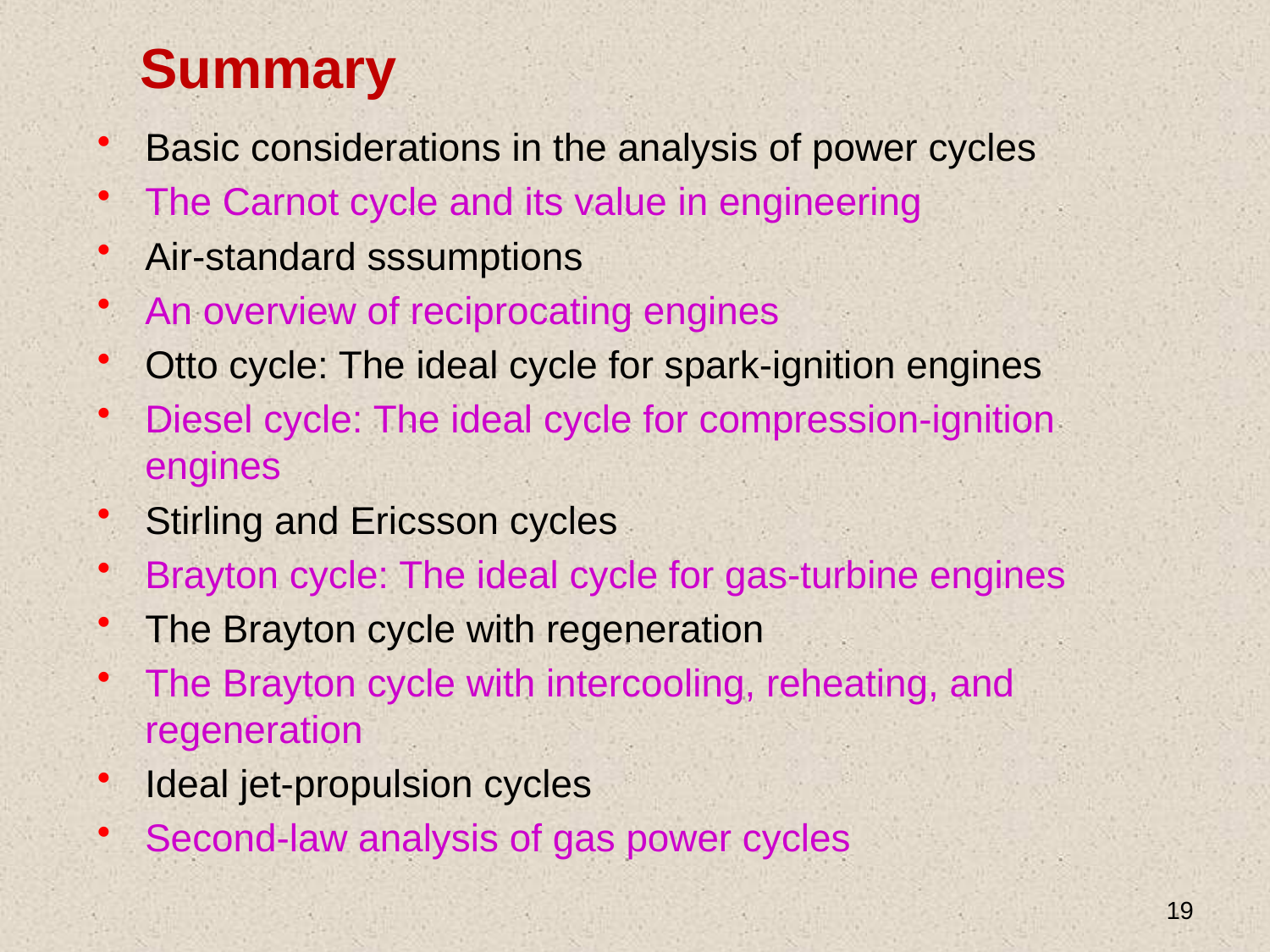

# Summary
Basic considerations in the analysis of power cycles
The Carnot cycle and its value in engineering
Air-standard sssumptions
An overview of reciprocating engines
Otto cycle: The ideal cycle for spark-ignition engines
Diesel cycle: The ideal cycle for compression-ignition engines
Stirling and Ericsson cycles
Brayton cycle: The ideal cycle for gas-turbine engines
The Brayton cycle with regeneration
The Brayton cycle with intercooling, reheating, and regeneration
Ideal jet-propulsion cycles
Second-law analysis of gas power cycles
19